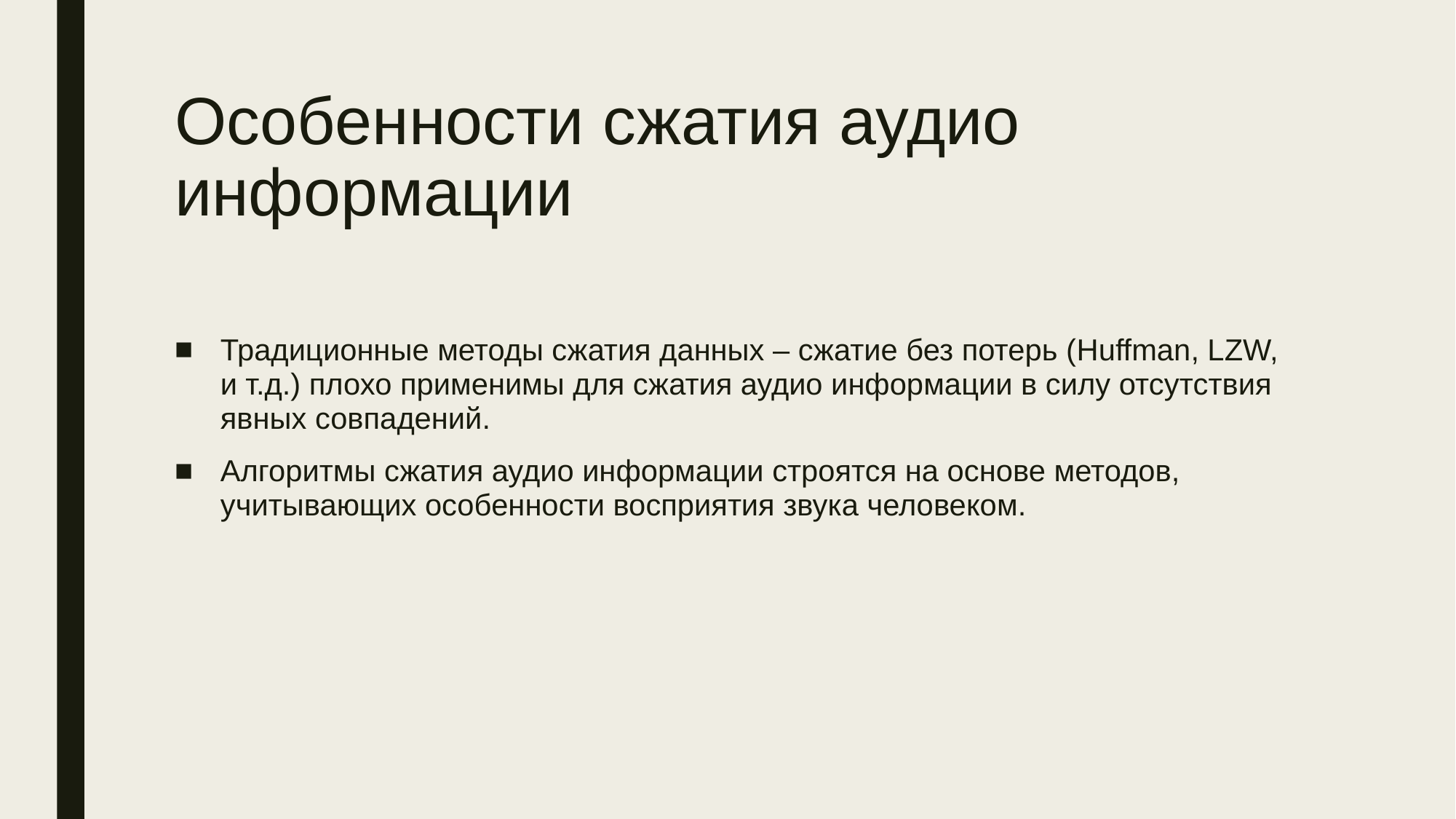

# Особенности сжатия аудио информации

Традиционные методы сжатия данных – сжатие без потерь (Huffman, LZW, и т.д.) плохо применимы для сжатия аудио информации в силу отсутствия явных совпадений.
Алгоритмы сжатия аудио информации строятся на основе методов, учитывающих особенности восприятия звука человеком.